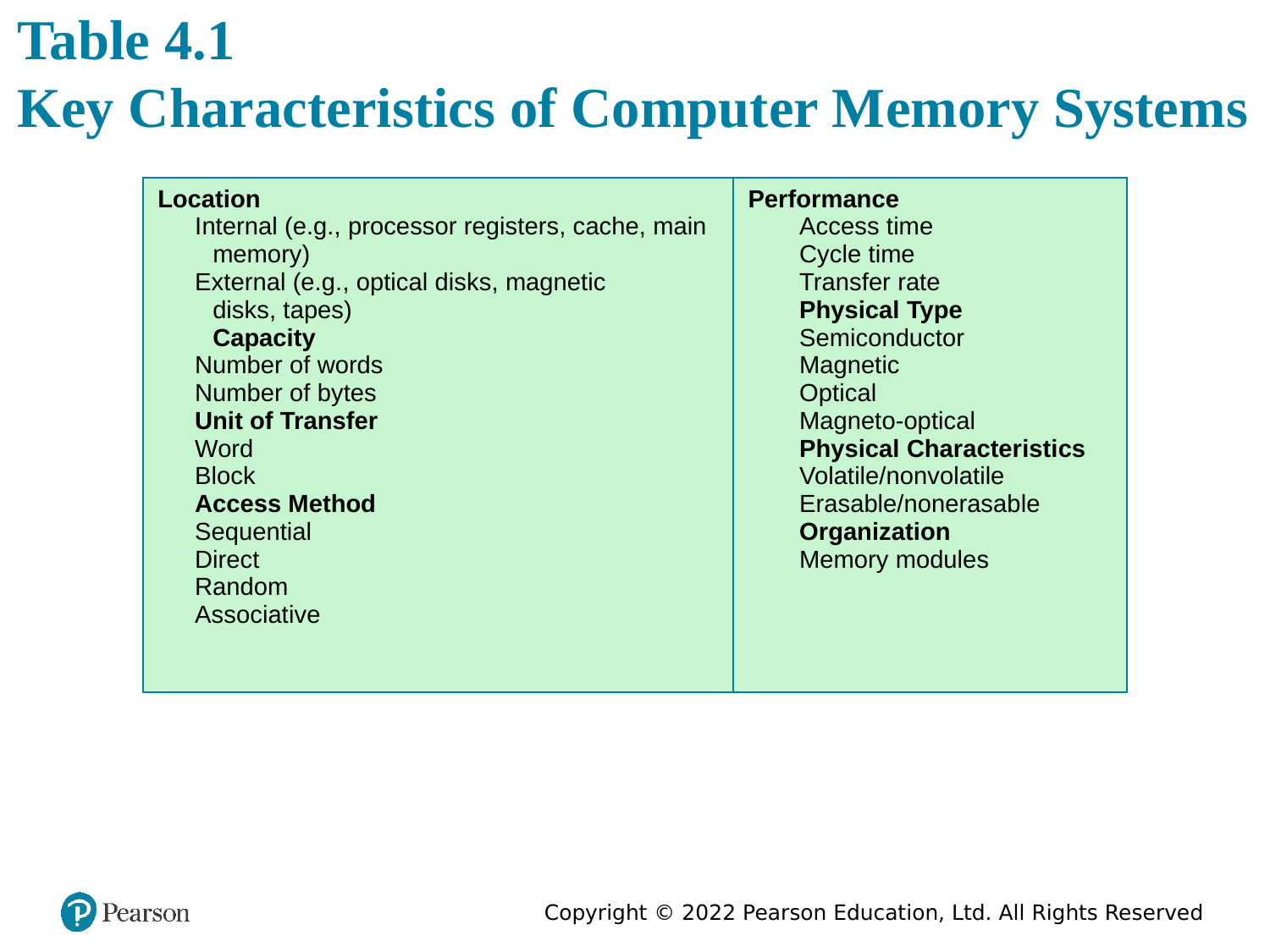

# Table 4.1 Key Characteristics of Computer Memory Systems
| Location Internal (e.g., processor registers, cache, main memory) External (e.g., optical disks, magnetic disks, tapes) Capacity Number of words Number of bytes Unit of Transfer Word Block Access Method Sequential Direct Random Associative | Performance Access time Cycle time Transfer rate Physical Type Semiconductor Magnetic Optical Magneto-optical Physical Characteristics Volatile/nonvolatile Erasable/nonerasable Organization Memory modules |
| --- | --- |